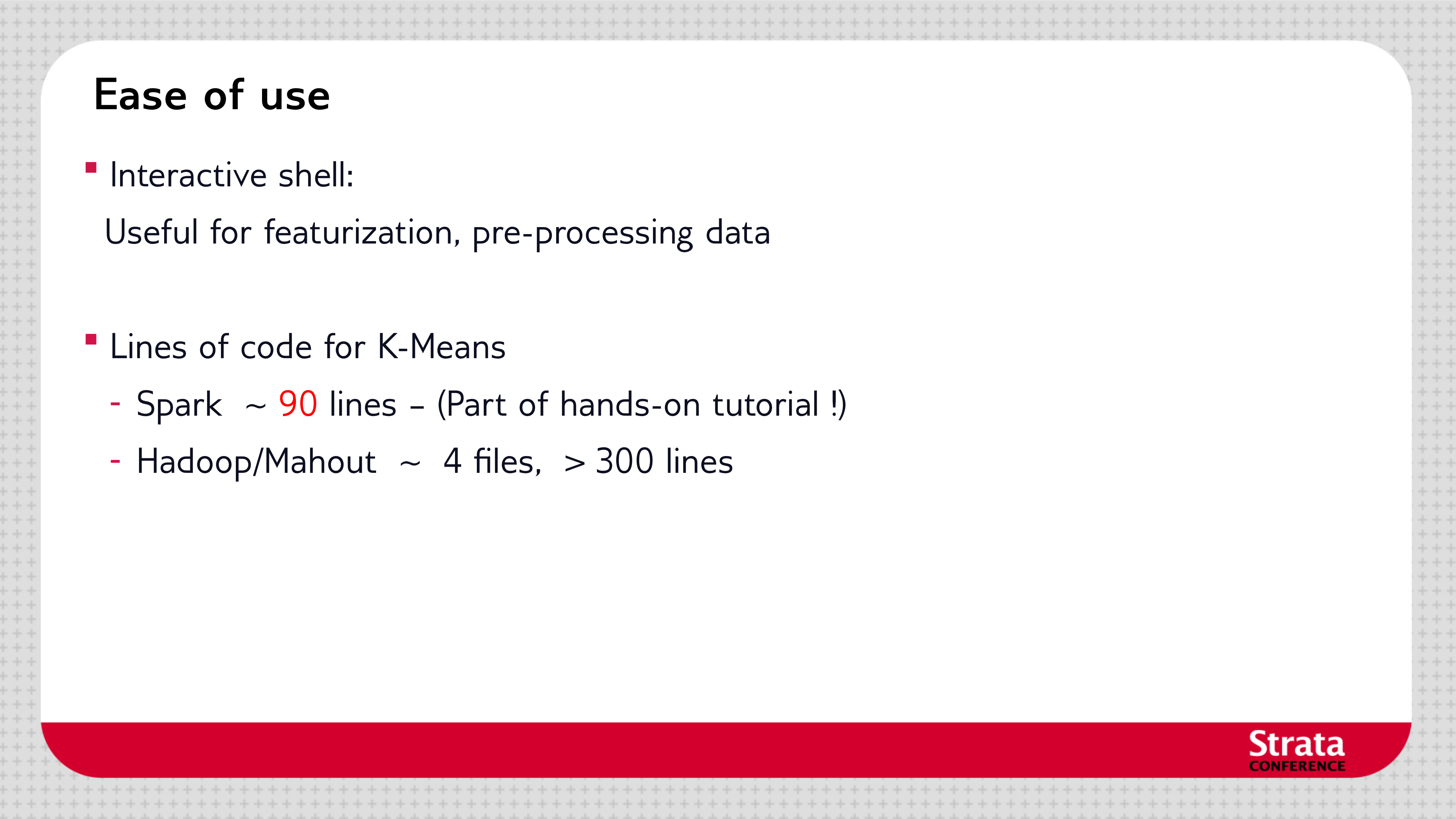

Ease of use
Interactive shell:
  Useful for featurization, pre-processing data

Lines of code for K-Means
Spark  ~ 90 lines – (Part of hands-on tutorial !)
Hadoop/Mahout  ~  4 files,  > 300 lines